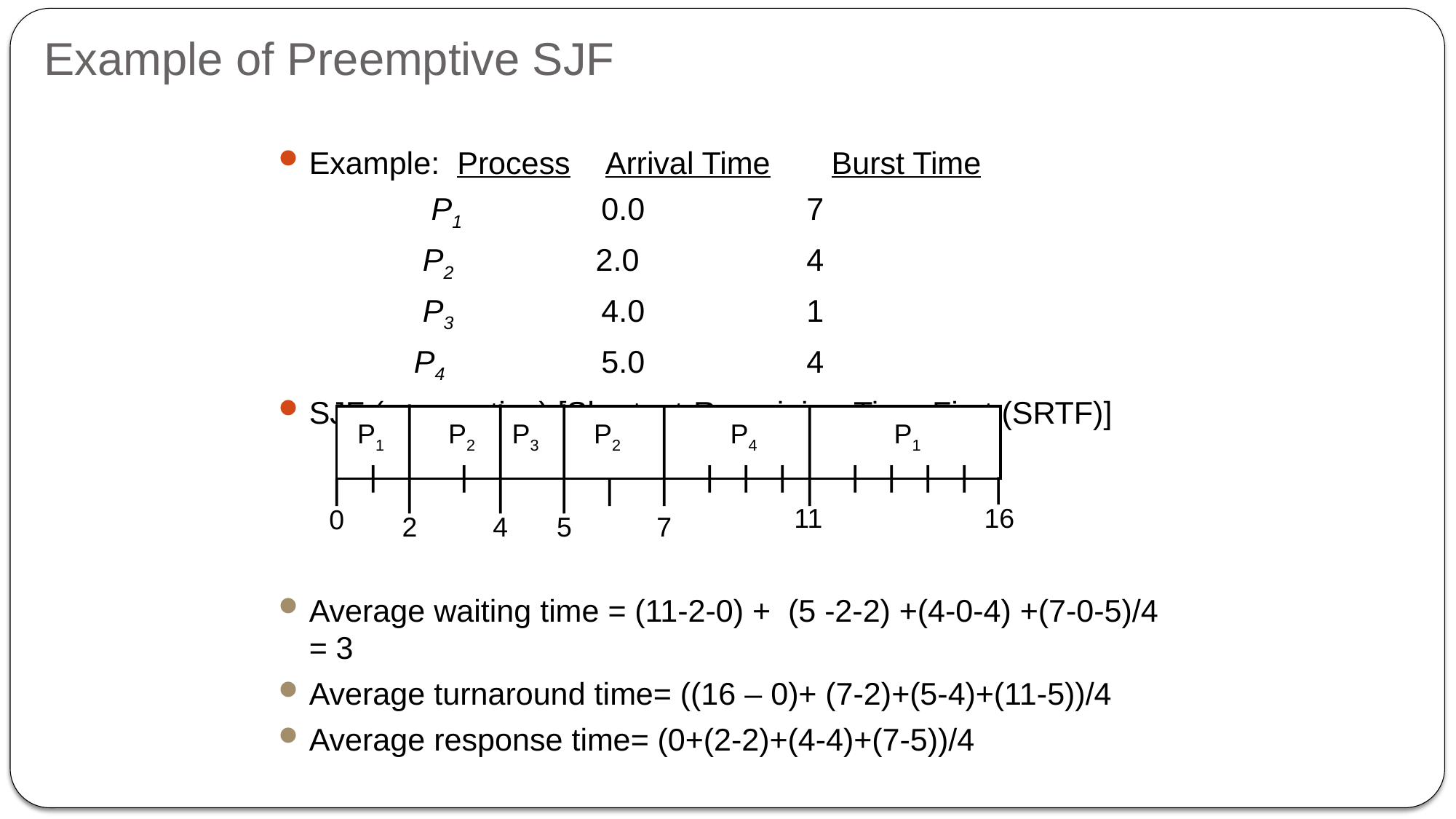

# Example of Preemptive SJF
Example:  Process	    Arrival Time       Burst Time
		              P1	          0.0	          7
		             P2	                2.0	          4
		             P3	          4.0	          1
		            P4   	          5.0	          4
SJF (preemptive) [Shortest-Remaining-Time-First (SRTF)]

Average waiting time = (11-2-0) +  (5 -2-2) +(4-0-4) +(7-0-5)/4 = 3
Average turnaround time= ((16 – 0)+ (7-2)+(5-4)+(11-5))/4
Average response time= (0+(2-2)+(4-4)+(7-5))/4

P1
P2
P3
P2
P4
P1

11
16
0
2
4
5
7